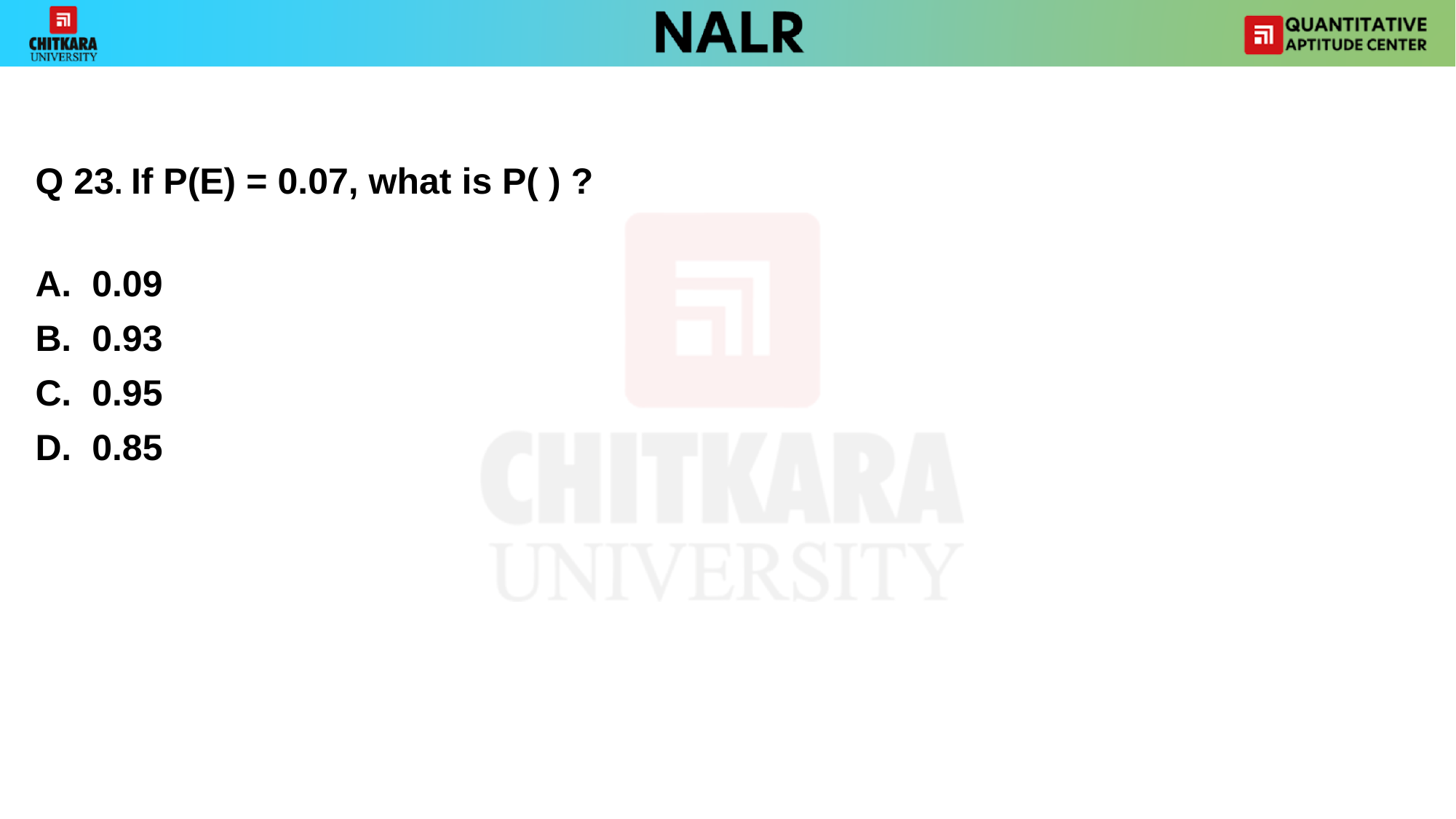

Q 23. If P(E) = 0.07, what is P( ) ?

A.  0.09
B.  0.93
C.  0.95
D.  0.85